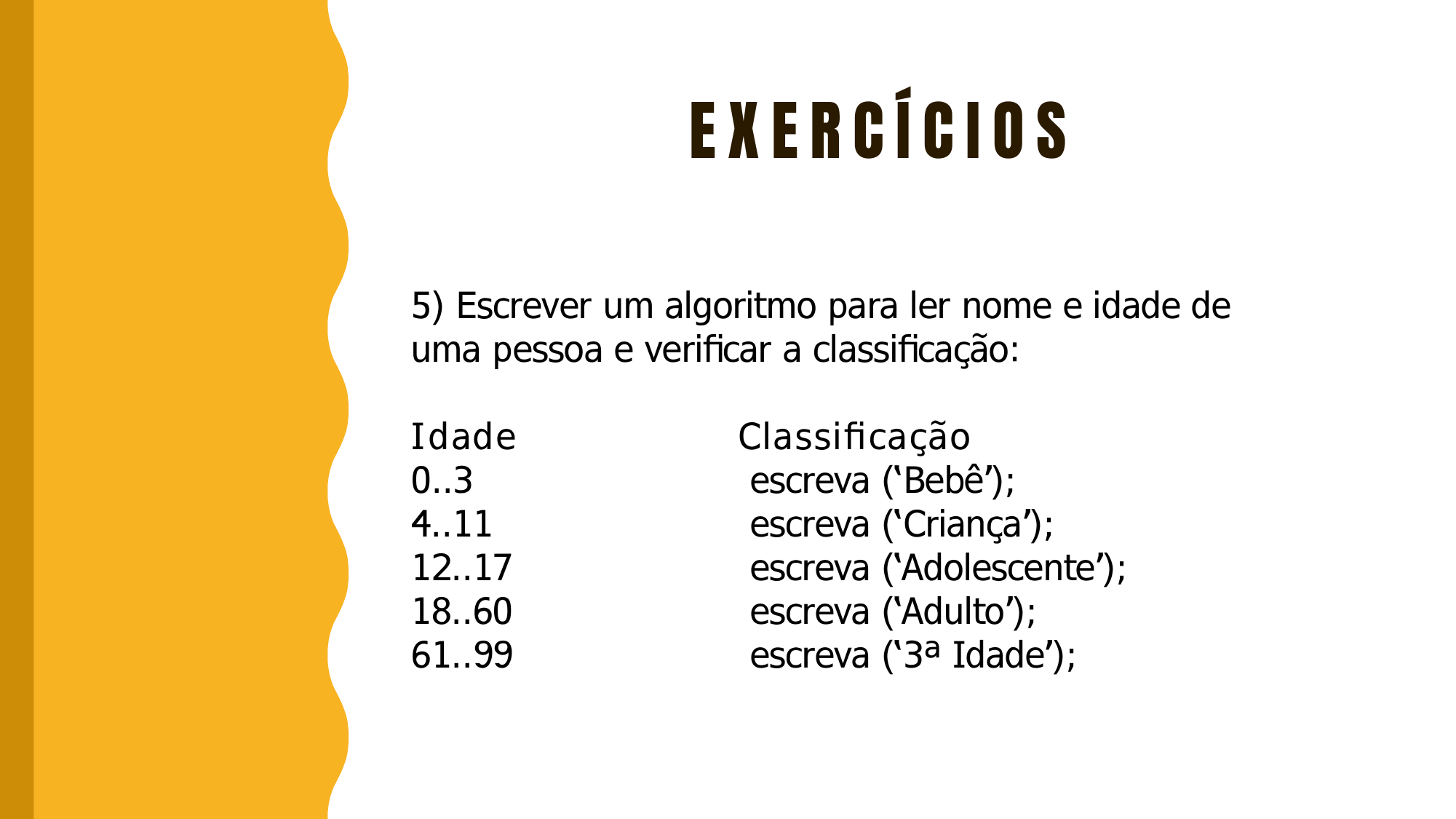

Exercícios
5) Escrever um algoritmo para ler nome e idade de uma pessoa e verificar a classificação:

Idade			Classificação
0..3			 escreva (‘Bebê’);
4..11			 escreva (‘Criança’);
12..17 		 escreva (‘Adolescente’);
18..60			 escreva (‘Adulto’);
61..99			 escreva (‘3ª Idade’);